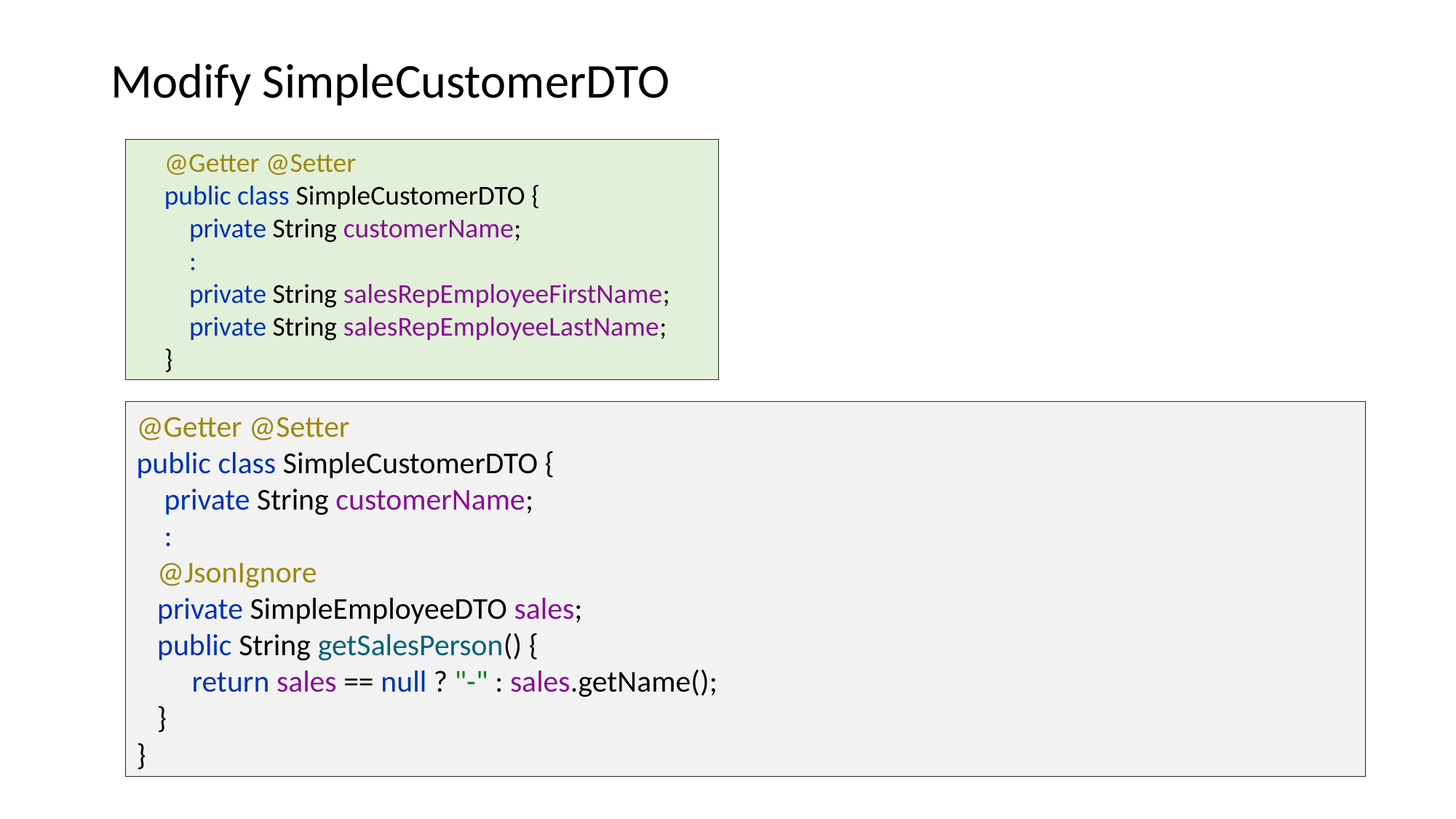

# Modify SimpleCustomerDTO
@Getter @Setter
public class SimpleCustomerDTO {
    private String customerName;
    :
    private String salesRepEmployeeFirstName;
    private String salesRepEmployeeLastName;
}
@Getter @Setter
public class SimpleCustomerDTO {
    private String customerName;
    :
   @JsonIgnore
   private SimpleEmployeeDTO sales;
   public String getSalesPerson() {
        return sales == null ? "-" : sales.getName();
   }
}